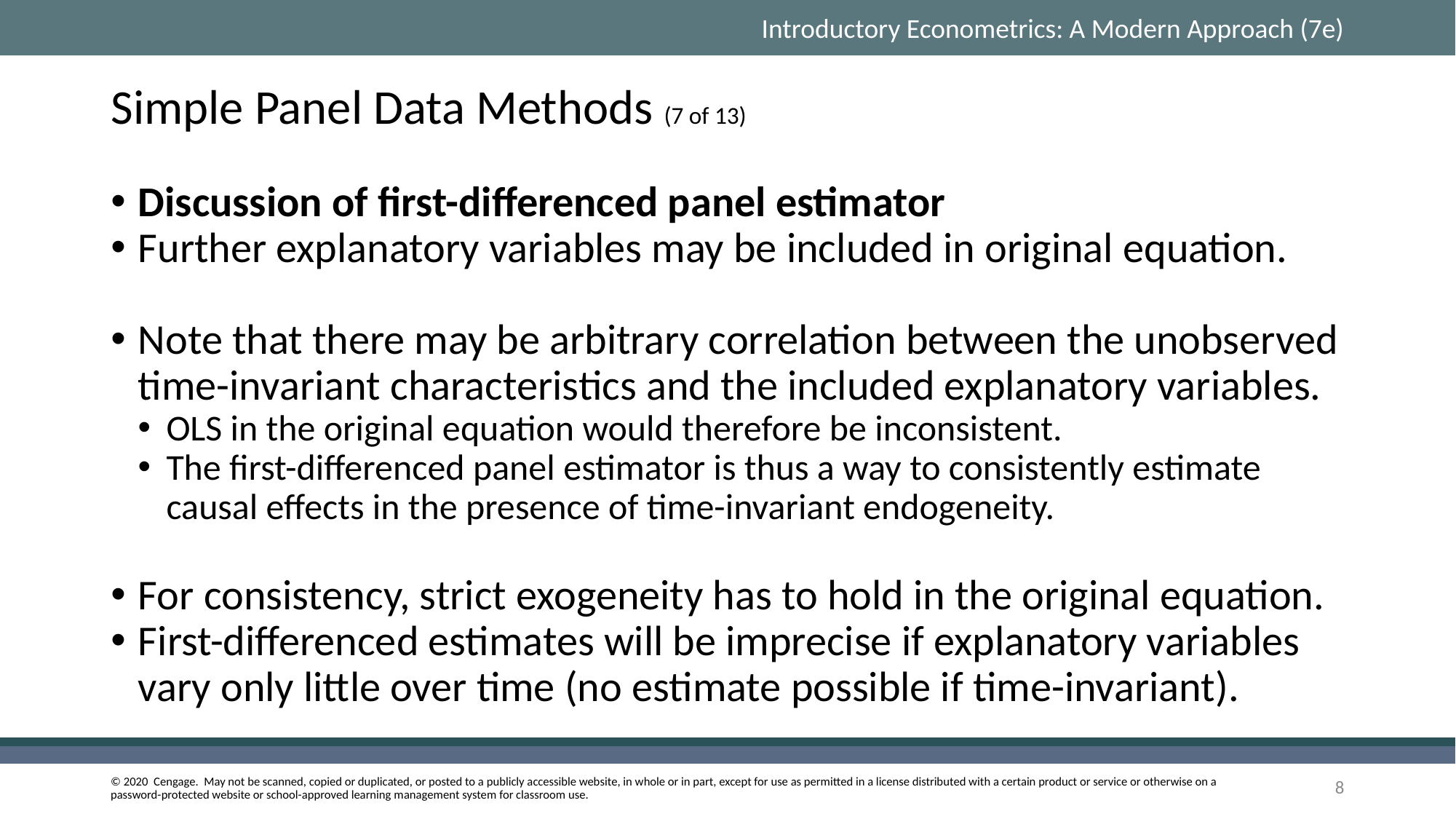

# Simple Panel Data Methods (7 of 13)
Discussion of first-differenced panel estimator
Further explanatory variables may be included in original equation.

Note that there may be arbitrary correlation between the unobserved time-invariant characteristics and the included explanatory variables.
OLS in the original equation would therefore be inconsistent.
The first-differenced panel estimator is thus a way to consistently estimate causal effects in the presence of time-invariant endogeneity.

For consistency, strict exogeneity has to hold in the original equation.
First-differenced estimates will be imprecise if explanatory variables vary only little over time (no estimate possible if time-invariant).
8